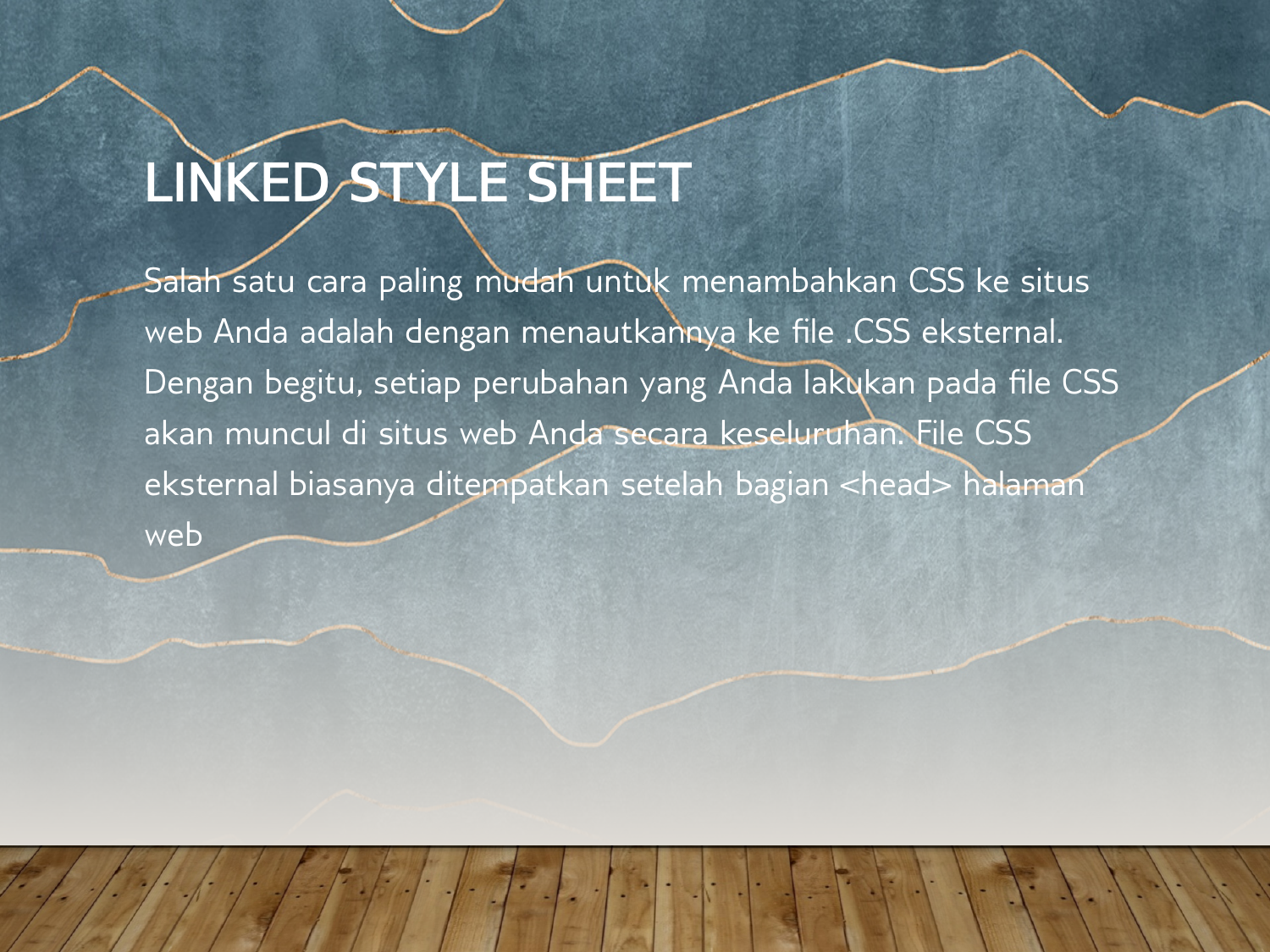

# Linked Style Sheet
Salah satu cara paling mudah untuk menambahkan CSS ke situs web Anda adalah dengan menautkannya ke file .CSS eksternal. Dengan begitu, setiap perubahan yang Anda lakukan pada file CSS akan muncul di situs web Anda secara keseluruhan. File CSS eksternal biasanya ditempatkan setelah bagian <head> halaman web